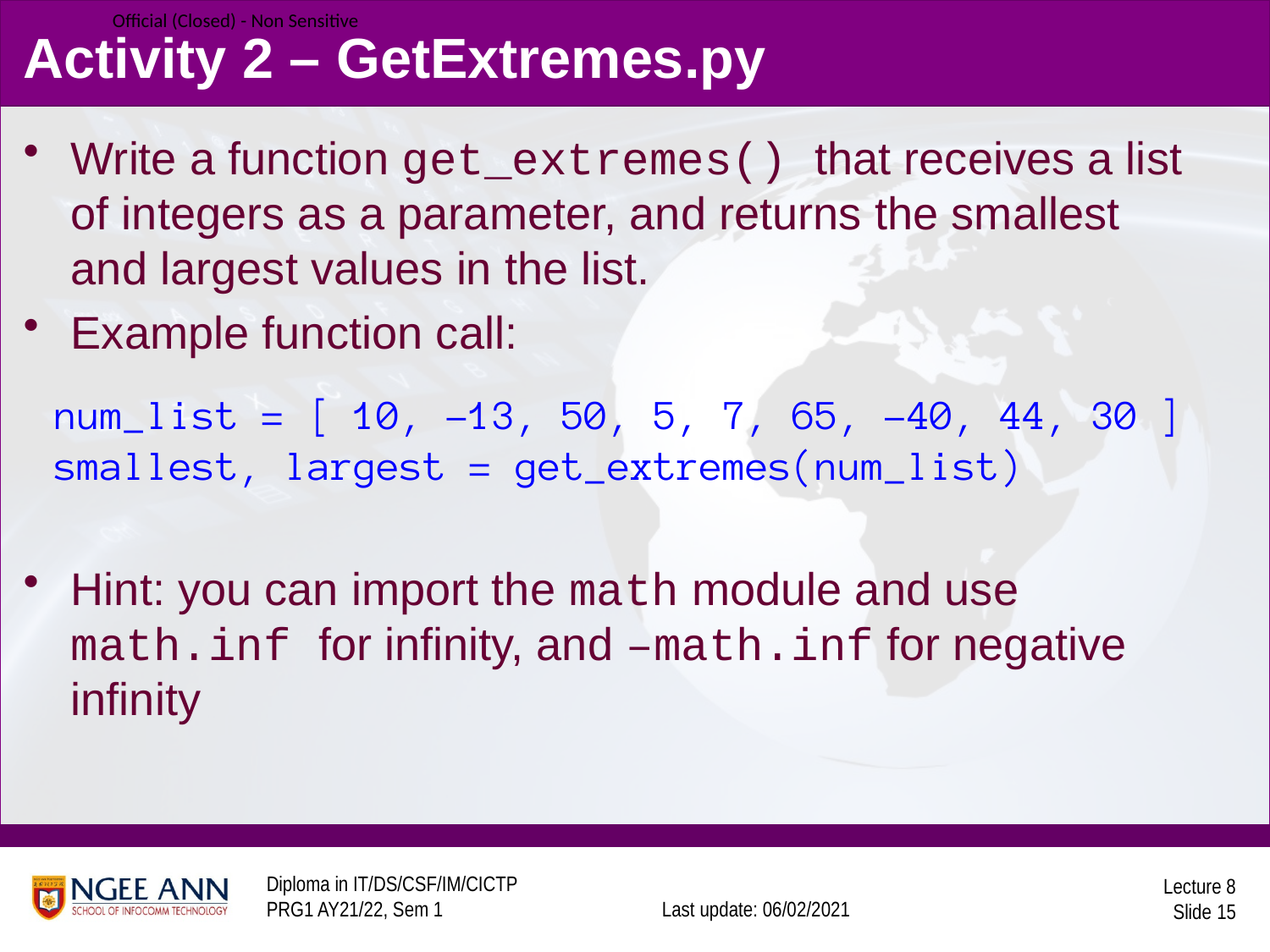

Activity 2 – GetExtremes.py
Write a function get_extremes() that receives a list of integers as a parameter, and returns the smallest and largest values in the list.
Example function call:

Hint: you can import the math module and use math.inf for infinity, and –math.inf for negative infinity
num_list = [ 10, -13, 50, 5, 7, 65, -40, 44, 30 ]
smallest, largest = get_extremes(num_list)